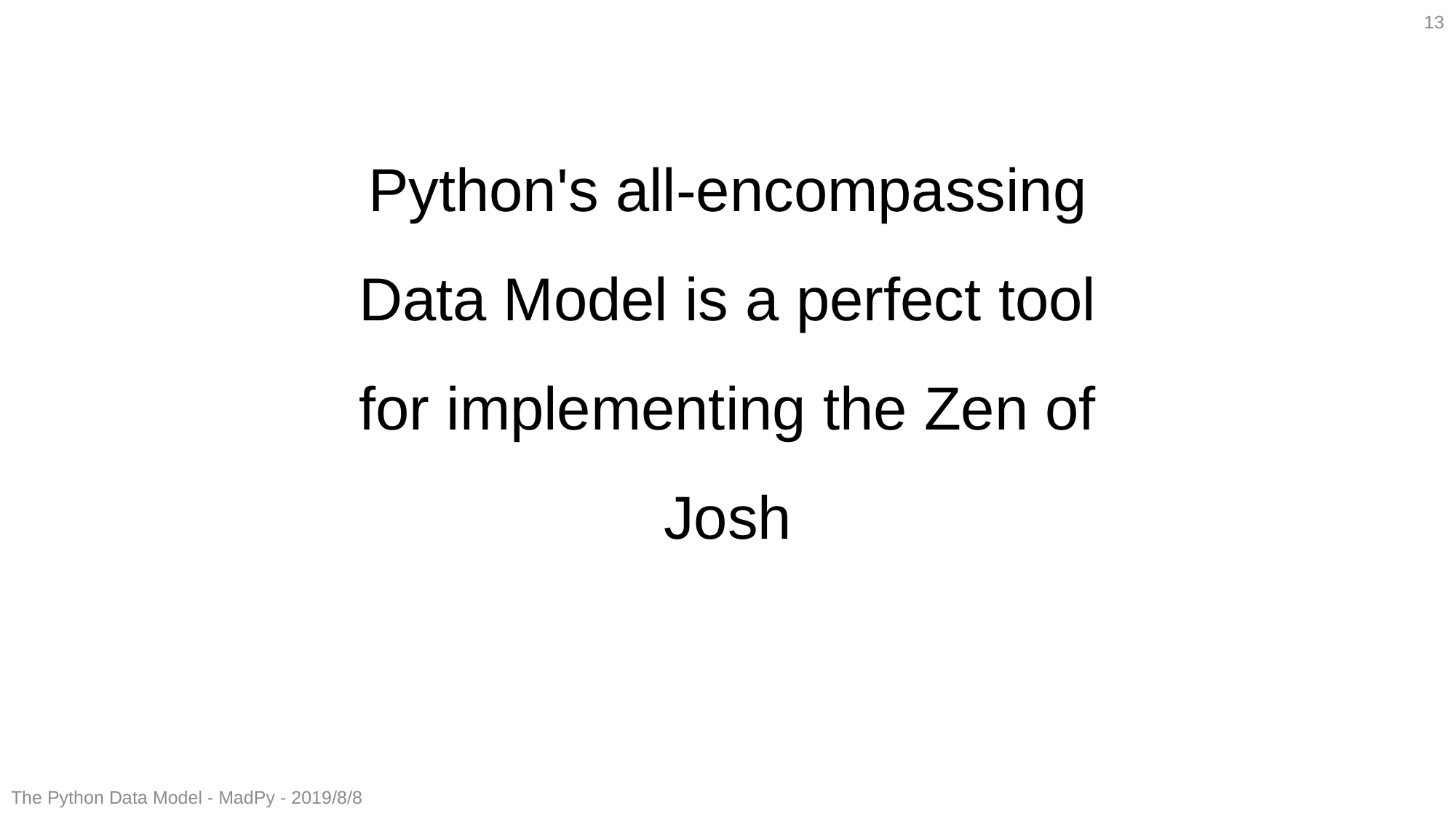

13
Python's all-encompassing Data Model is a perfect tool for implementing the Zen of Josh
The Python Data Model - MadPy - 2019/8/8